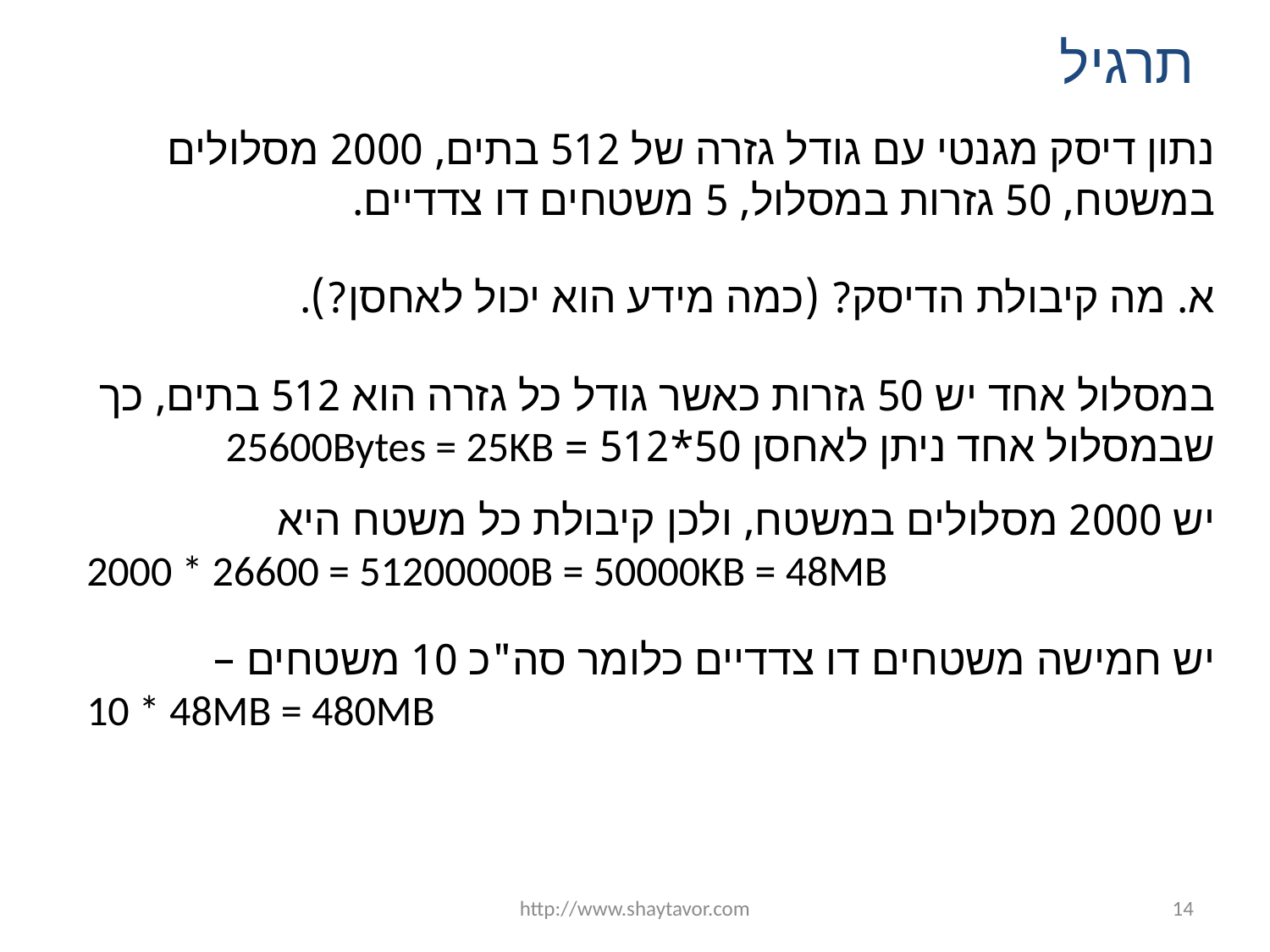

תרגיל
נתון דיסק מגנטי עם גודל גזרה של 512 בתים, 2000 מסלולים במשטח, 50 גזרות במסלול, 5 משטחים דו צדדיים.
א. מה קיבולת הדיסק? (כמה מידע הוא יכול לאחסן?).
במסלול אחד יש 50 גזרות כאשר גודל כל גזרה הוא 512 בתים, כך שבמסלול אחד ניתן לאחסן 50*512 = 25600Bytes = 25KB
יש 2000 מסלולים במשטח, ולכן קיבולת כל משטח היא
2000 * 26600 = 51200000B = 50000KB = 48MB
יש חמישה משטחים דו צדדיים כלומר סה"כ 10 משטחים –
10 * 48MB = 480MB
http://www.shaytavor.com
14